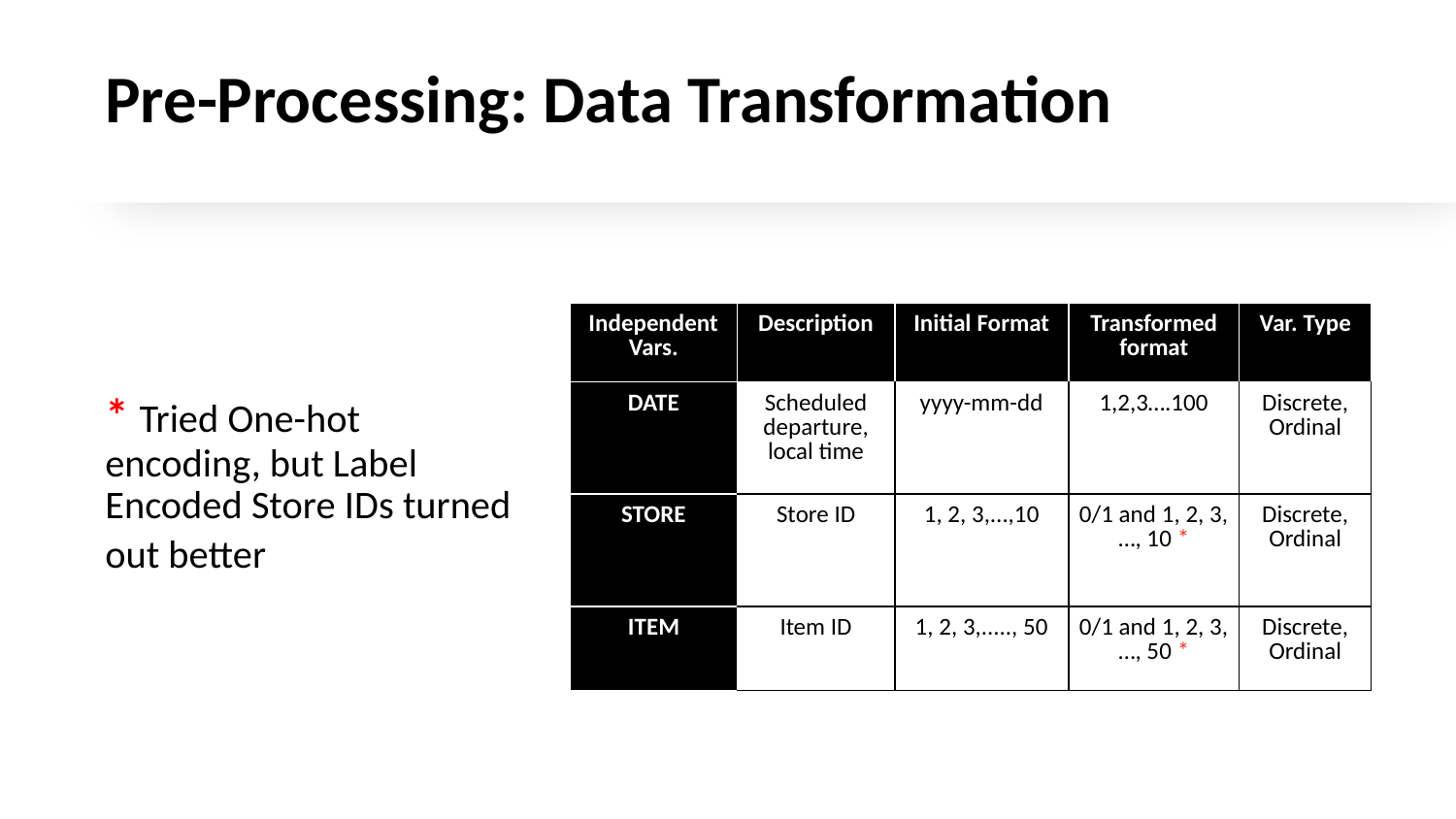

# Pre-Processing: Data Transformation
| Independent Vars. | Description | Initial Format | Transformed format | Var. Type |
| --- | --- | --- | --- | --- |
| DATE | Scheduled departure, local time | yyyy-mm-dd | 1,2,3….100 | Discrete, Ordinal |
| STORE | Store ID | 1, 2, 3,...,10 | 0/1 and 1, 2, 3,…, 10 \* | Discrete, Ordinal |
| ITEM | Item ID | 1, 2, 3,....., 50 | 0/1 and 1, 2, 3,…, 50 \* | Discrete, Ordinal |
* Tried One-hot encoding, but Label Encoded Store IDs turned out better